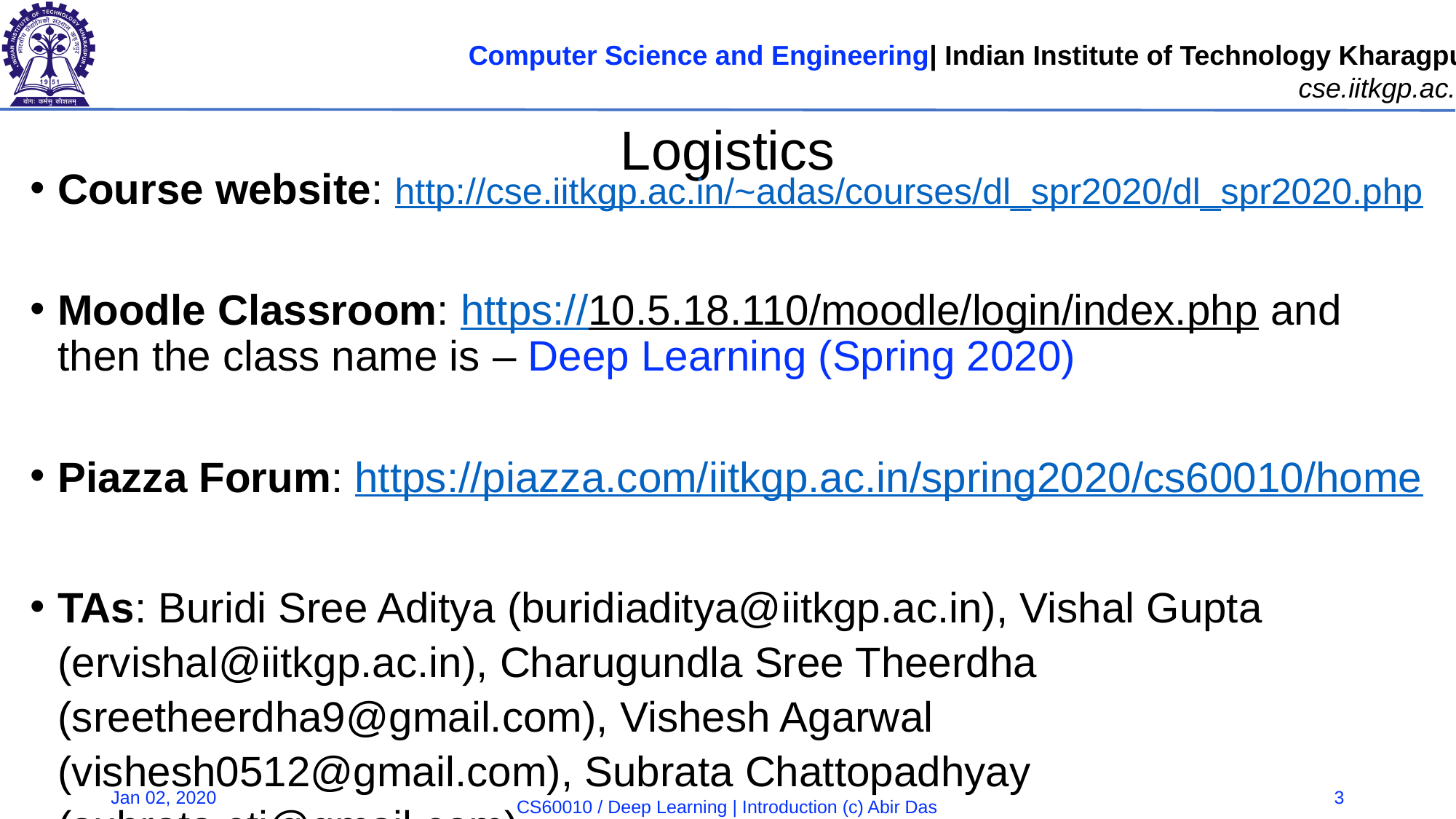

# Logistics
Course website: http://cse.iitkgp.ac.in/~adas/courses/dl_spr2020/dl_spr2020.php

Moodle Classroom: https://10.5.18.110/moodle/login/index.php and then the class name is – Deep Learning (Spring 2020)

Piazza Forum: https://piazza.com/iitkgp.ac.in/spring2020/cs60010/home

TAs: Buridi Sree Aditya (buridiaditya@iitkgp.ac.in), Vishal Gupta (ervishal@iitkgp.ac.in), Charugundla Sree Theerdha (sreetheerdha9@gmail.com), Vishesh Agarwal (vishesh0512@gmail.com), Subrata Chattopadhyay (subrata.ctj@gmail.com)
Jan 02, 2020
3
CS60010 / Deep Learning | Introduction (c) Abir Das